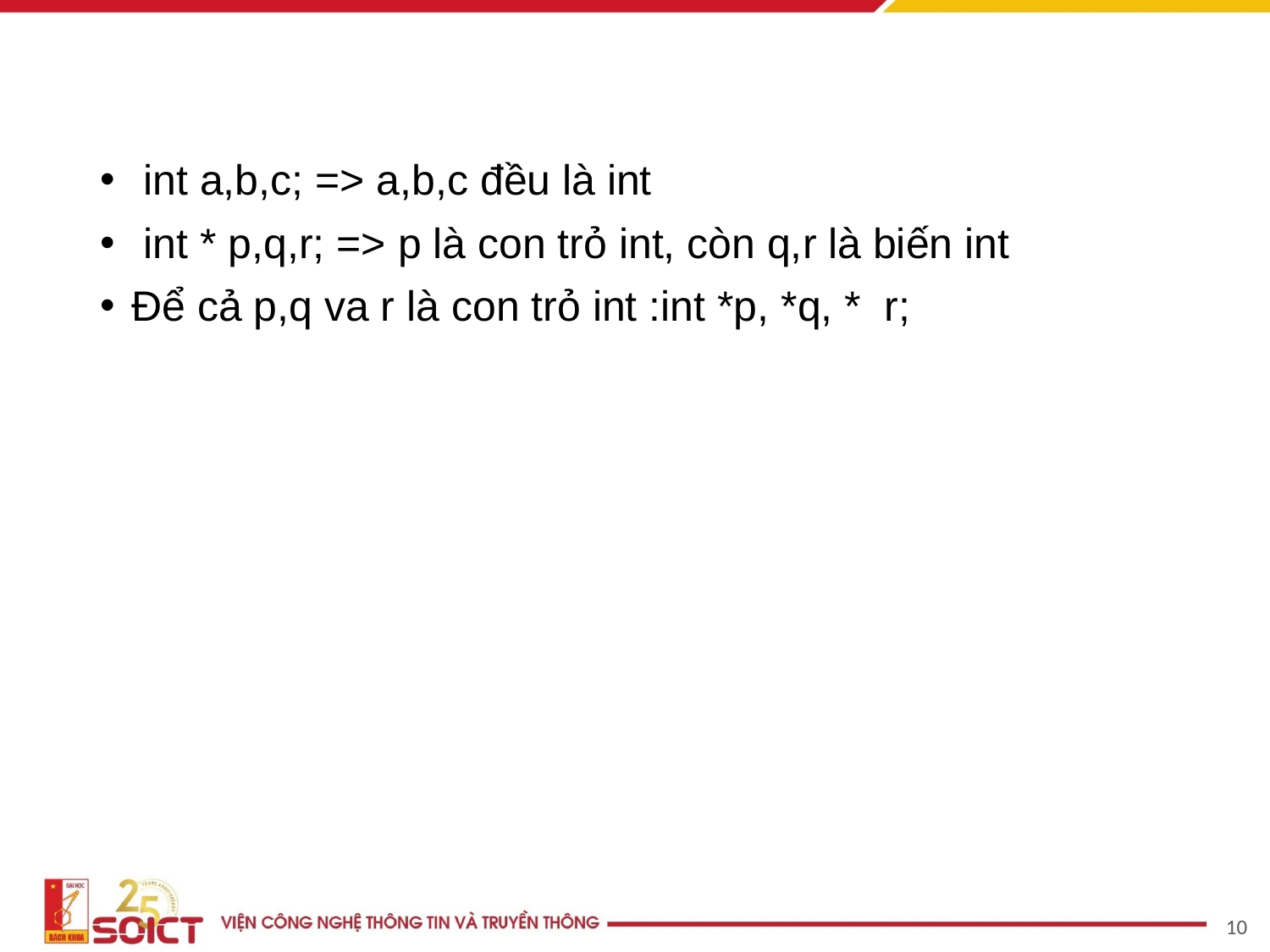

#
 int a,b,c; => a,b,c đều là int
 int * p,q,r; => p là con trỏ int, còn q,r là biến int
Để cả p,q va r là con trỏ int :int *p, *q, *  r;
10